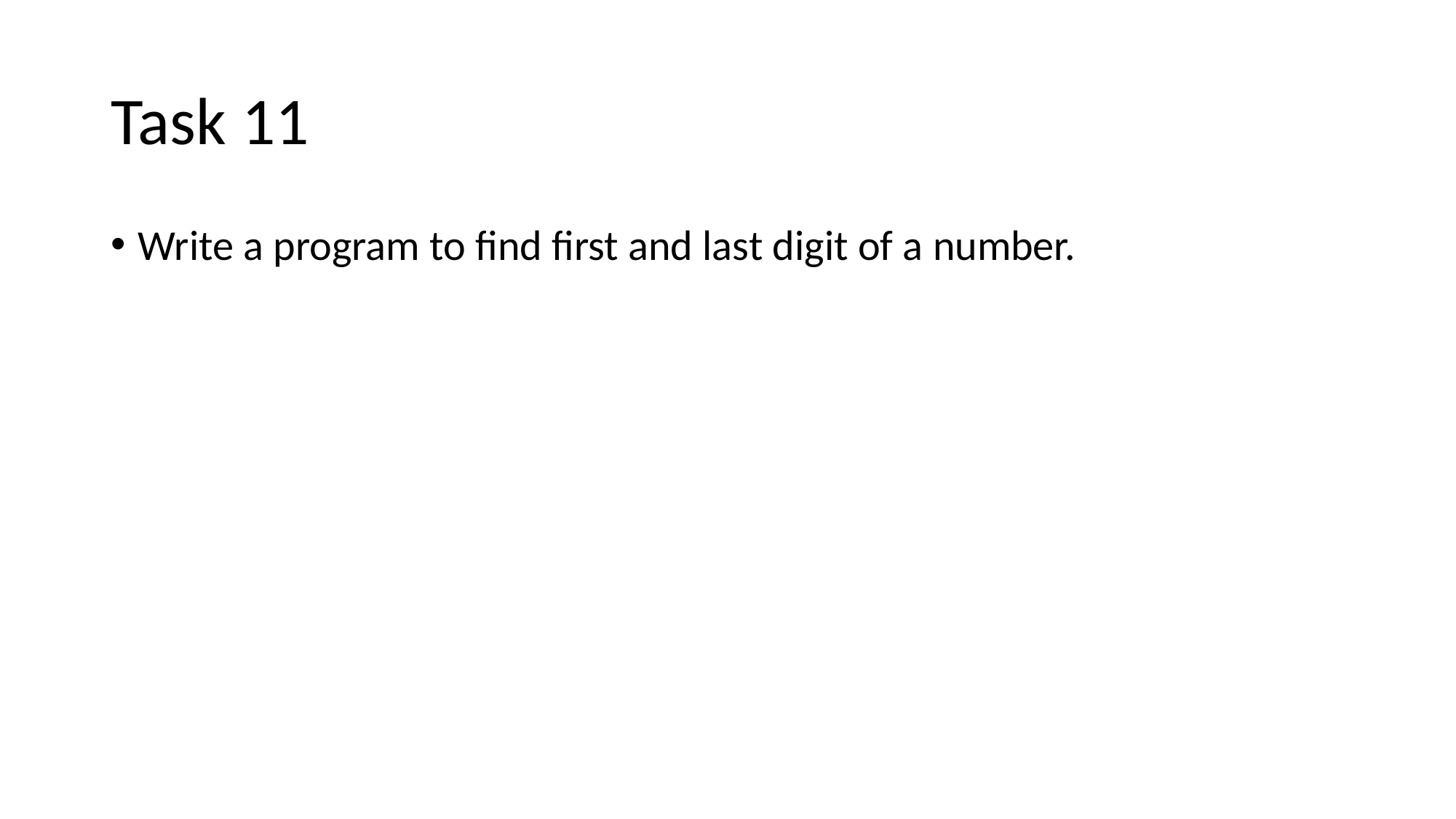

# Task 11
Write a program to find first and last digit of a number.